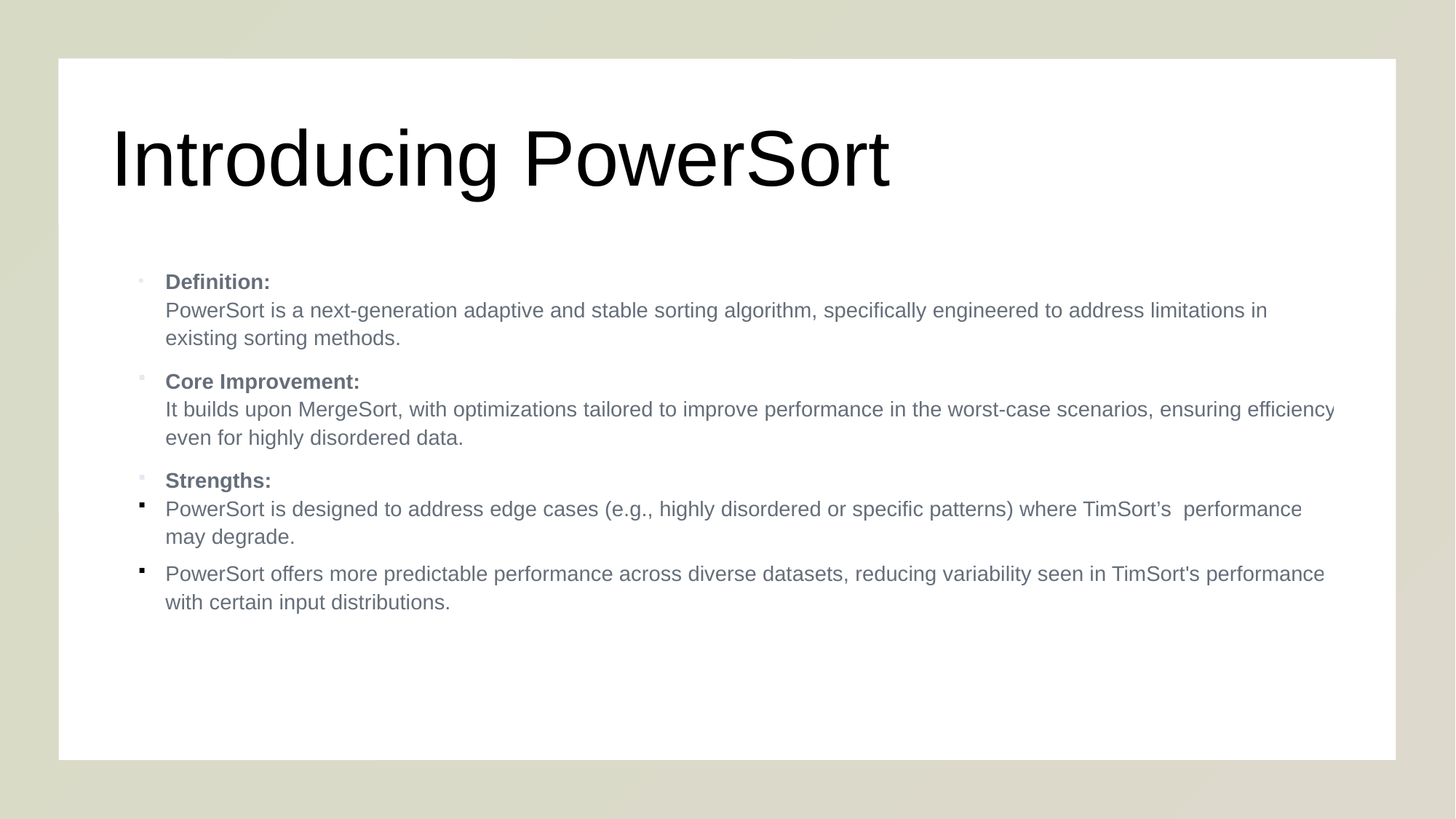

# Introducing PowerSort
Definition:
PowerSort is a next-generation adaptive and stable sorting algorithm, specifically engineered to address limitations in existing sorting methods.
Core Improvement:
It builds upon MergeSort, with optimizations tailored to improve performance in the worst-case scenarios, ensuring efficiency even for highly disordered data.
Strengths:
PowerSort is designed to address edge cases (e.g., highly disordered or specific patterns) where TimSort’s  performance may degrade.
PowerSort offers more predictable performance across diverse datasets, reducing variability seen in TimSort's performance with certain input distributions.